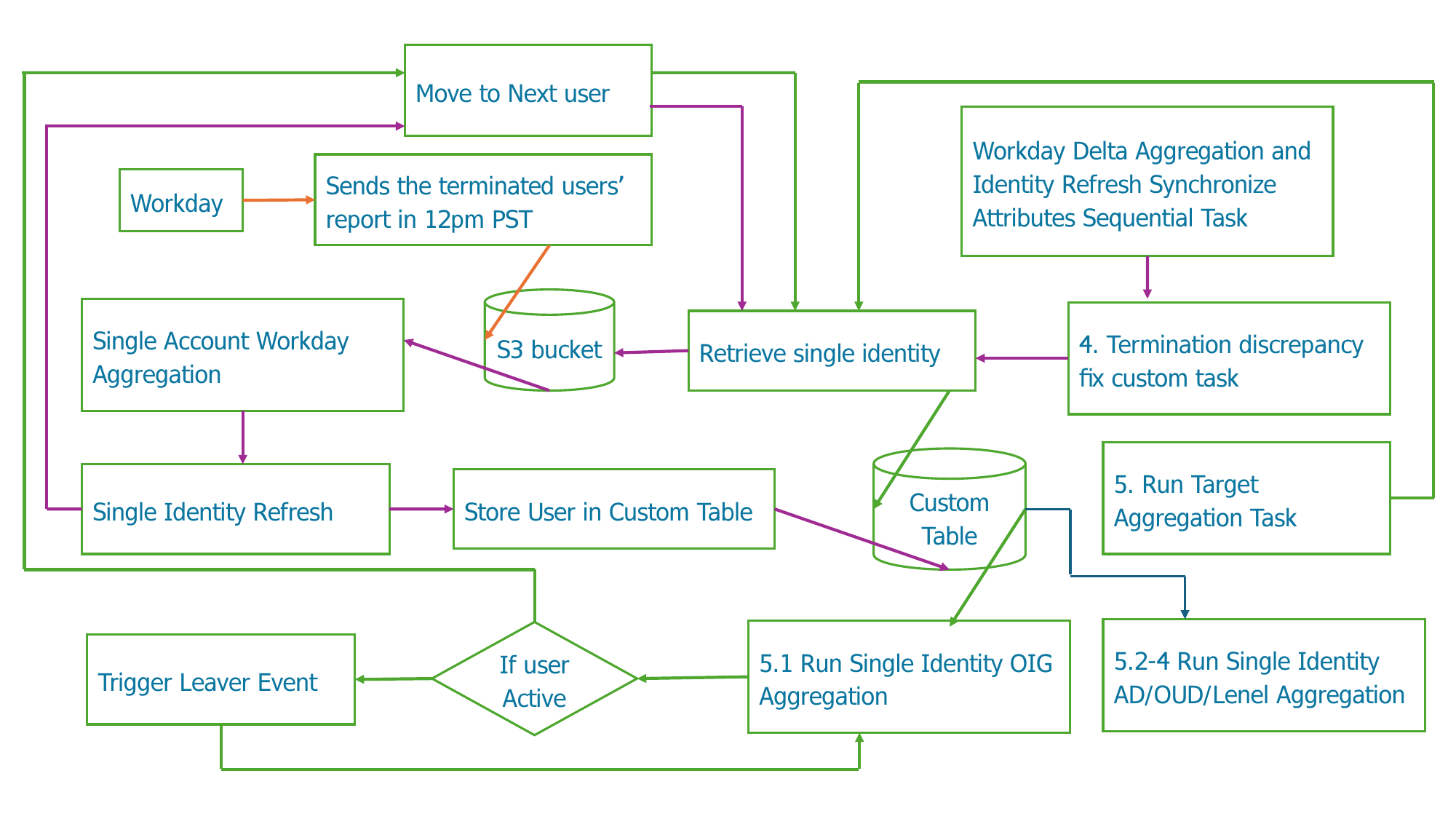

Move to Next user
Workday Delta Aggregation and Identity Refresh Synchronize Attributes Sequential Task
Sends the terminated users’ report in 12pm PST
Workday
S3 bucket
Single Account Workday Aggregation
4. Termination discrepancy fix custom task
Retrieve single identity
5. Run Target Aggregation Task
Custom Table
Single Identity Refresh
Store User in Custom Table
5.2-4 Run Single Identity AD/OUD/Lenel Aggregation
5.1 Run Single Identity OIG Aggregation
If user Active
Trigger Leaver Event